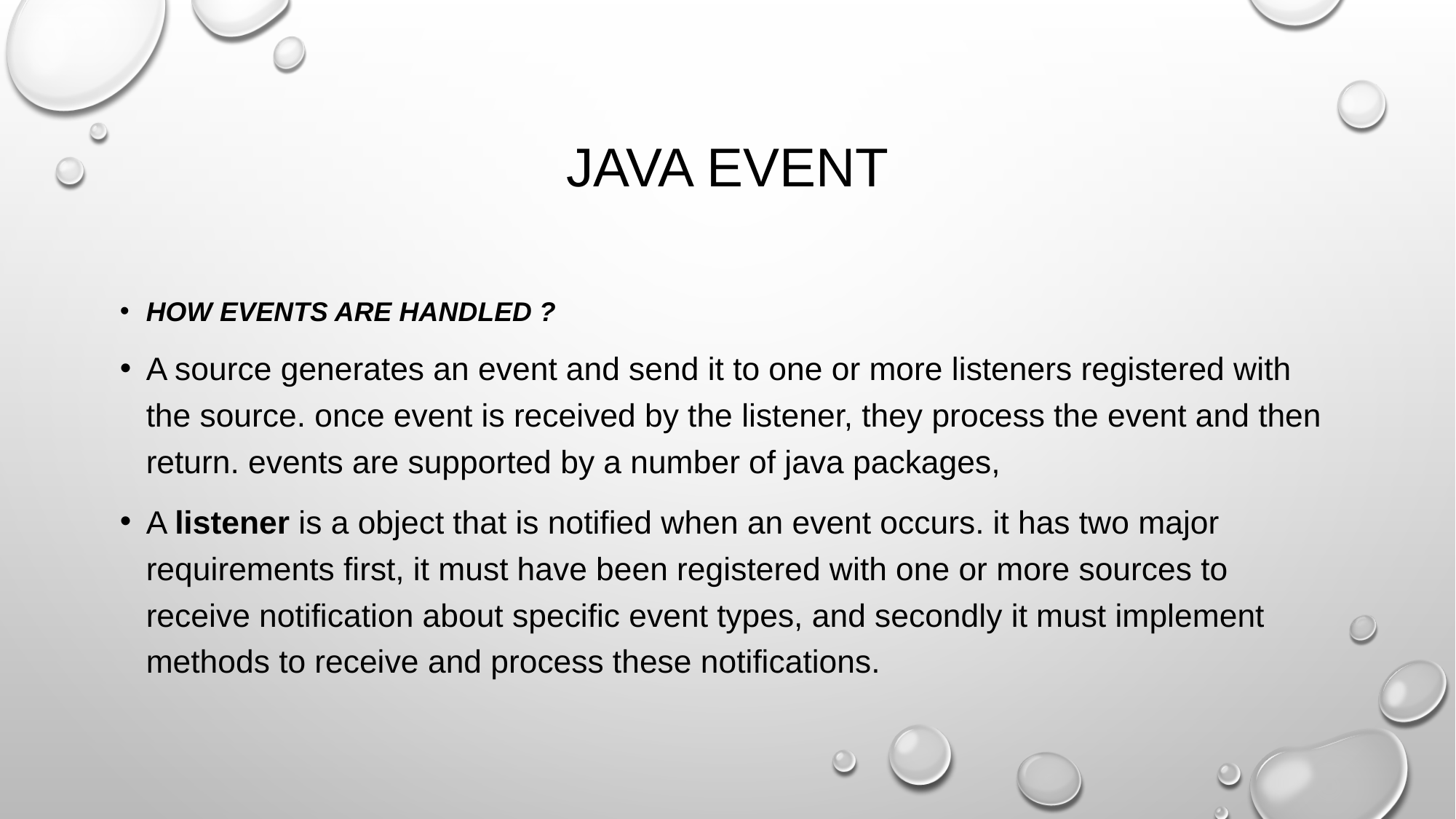

# JAVA EVENT
How Events are handled ?
A source generates an event and send it to one or more listeners registered with the source. once event is received by the listener, they process the event and then return. events are supported by a number of java packages,
A listener is a object that is notified when an event occurs. it has two major requirements first, it must have been registered with one or more sources to receive notification about specific event types, and secondly it must implement methods to receive and process these notifications.